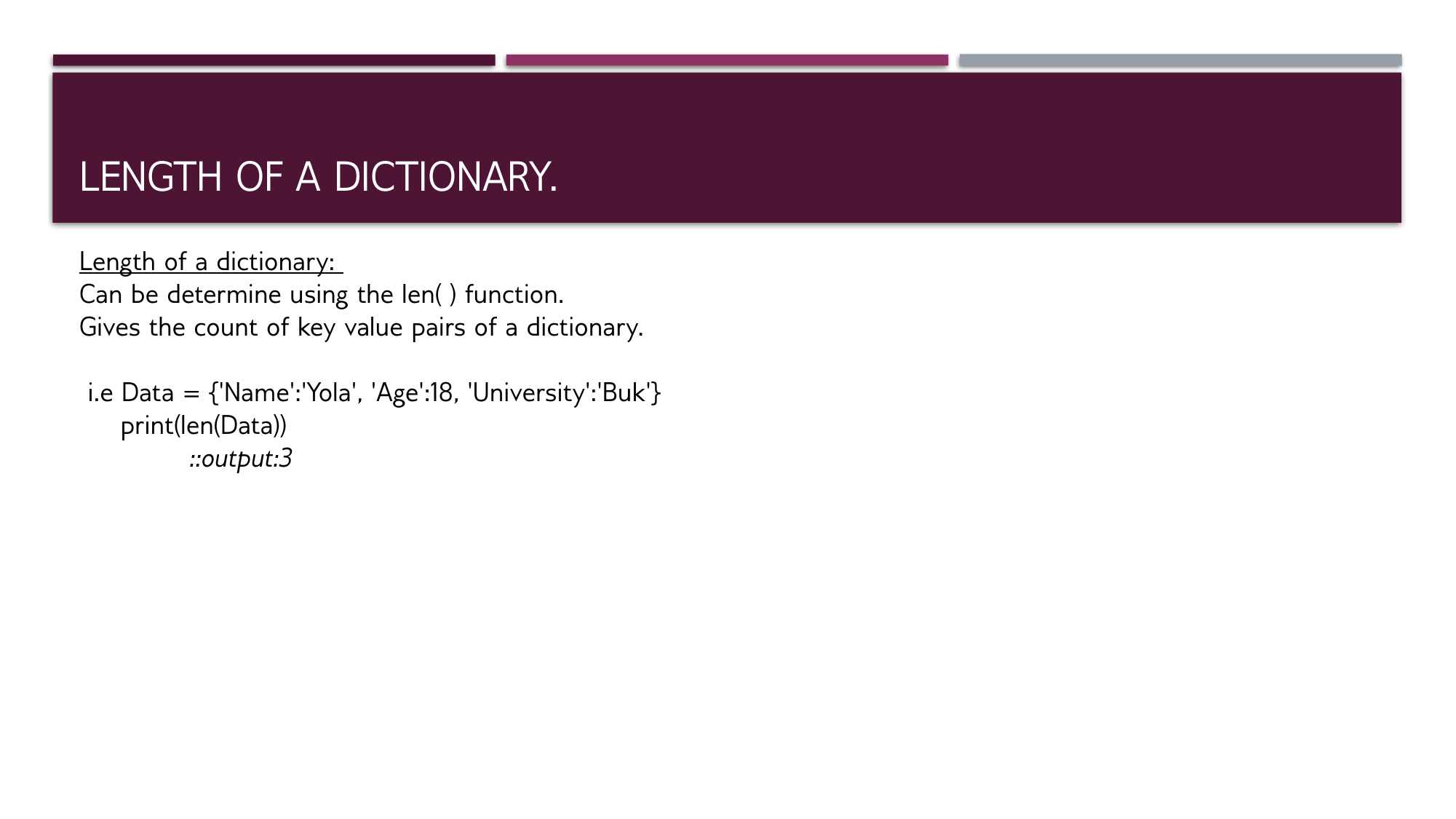

# Length of a dictionary.
Length of a dictionary:
Can be determine using the len( ) function.
Gives the count of key value pairs of a dictionary.

 i.e Data = {'Name':'Yola', 'Age':18, 'University':'Buk'}
     print(len(Data))
	::output:3